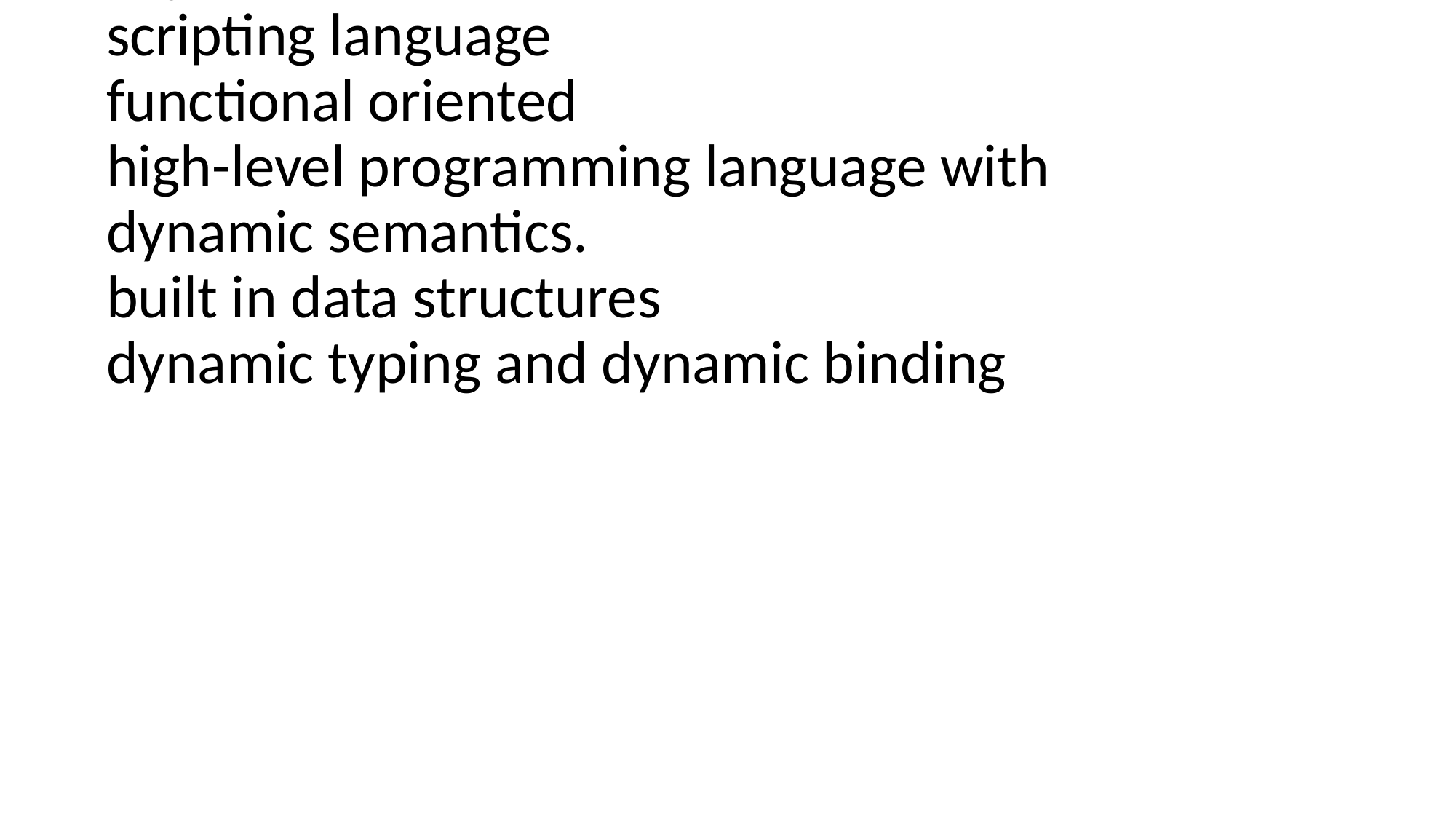

Python Introduction
Python is an interpreted
object-oriented
scripting language
functional oriented
high-level programming language with dynamic semantics.
built in data structures
dynamic typing and dynamic binding